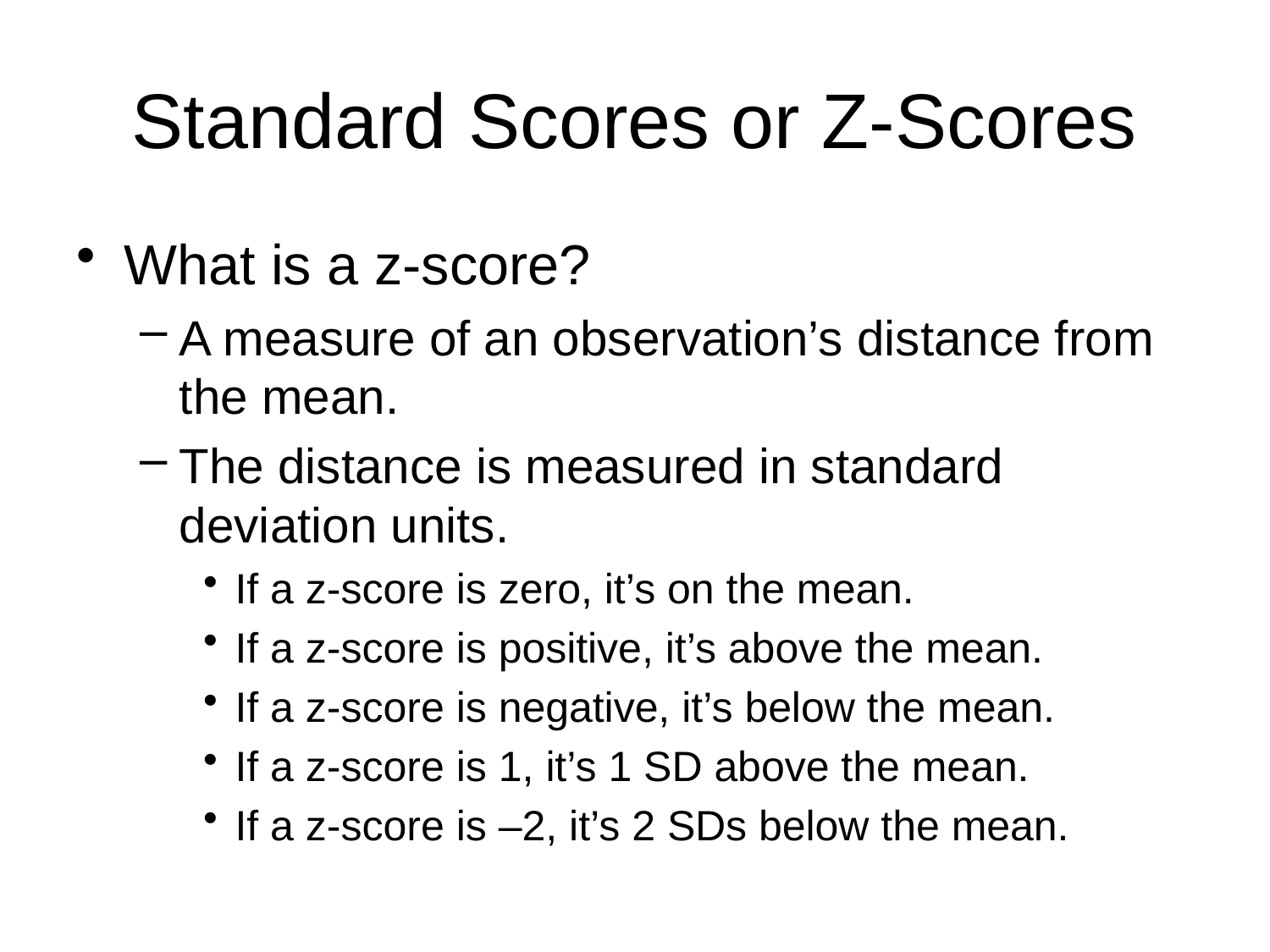

# Standard Scores or Z-Scores
What is a z-score?
A measure of an observation’s distance from the mean.
The distance is measured in standard deviation units.
If a z-score is zero, it’s on the mean.
If a z-score is positive, it’s above the mean.
If a z-score is negative, it’s below the mean.
If a z-score is 1, it’s 1 SD above the mean.
If a z-score is –2, it’s 2 SDs below the mean.